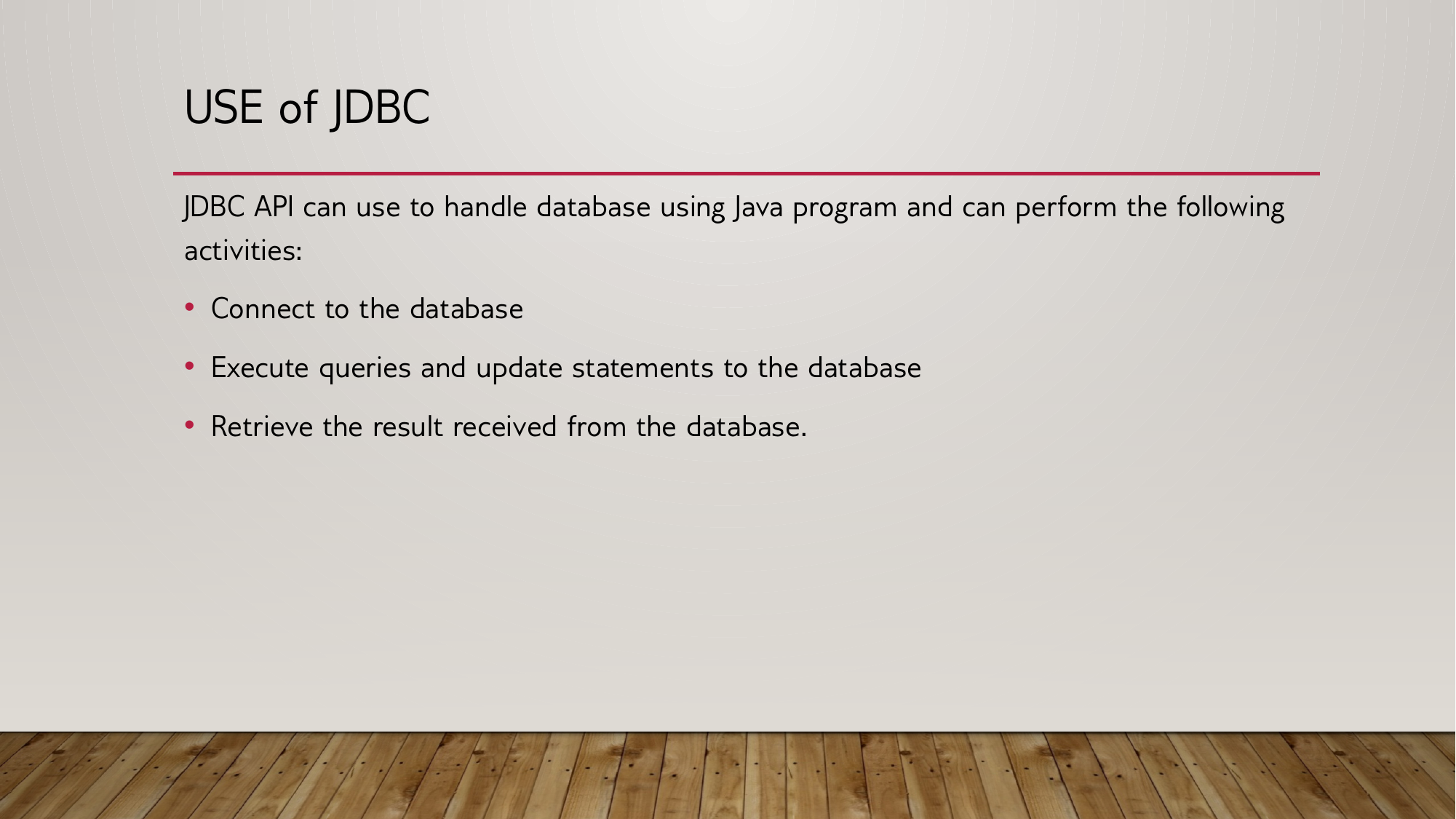

# Use of jdbc
JDBC API can use to handle database using Java program and can perform the following activities:
Connect to the database
Execute queries and update statements to the database
Retrieve the result received from the database.